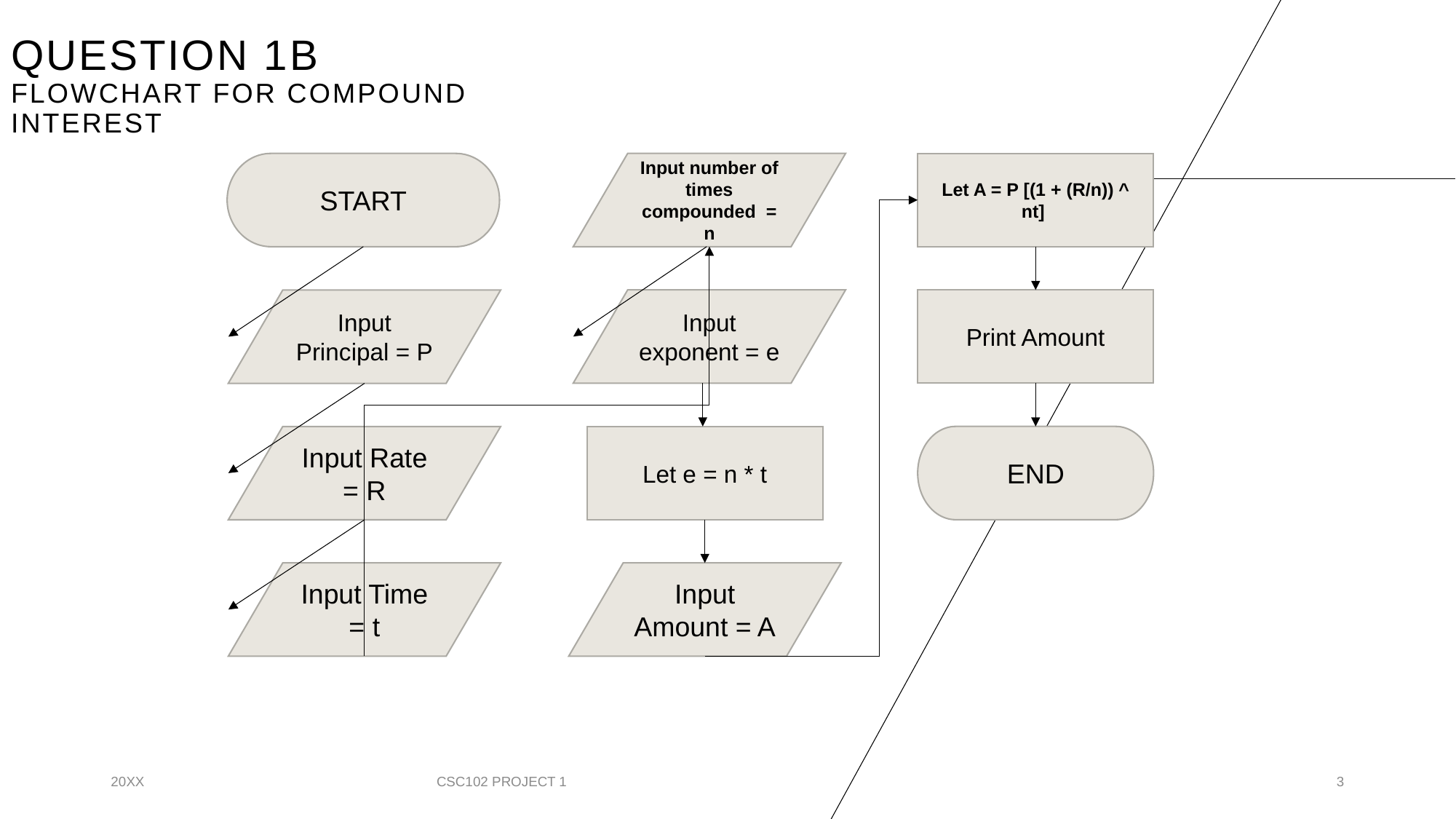

# Question 1B Flowchart for compound Interest
START
Input number of times compounded  = n
Let A = P [(1 + (R/n)) ^ nt]
Input exponent = e
Print Amount
Input Principal = P
END
Let e = n * t
Input Rate = R
Input Amount = A
Input Time = t
20XX
CSC102 PROJECT 1
3